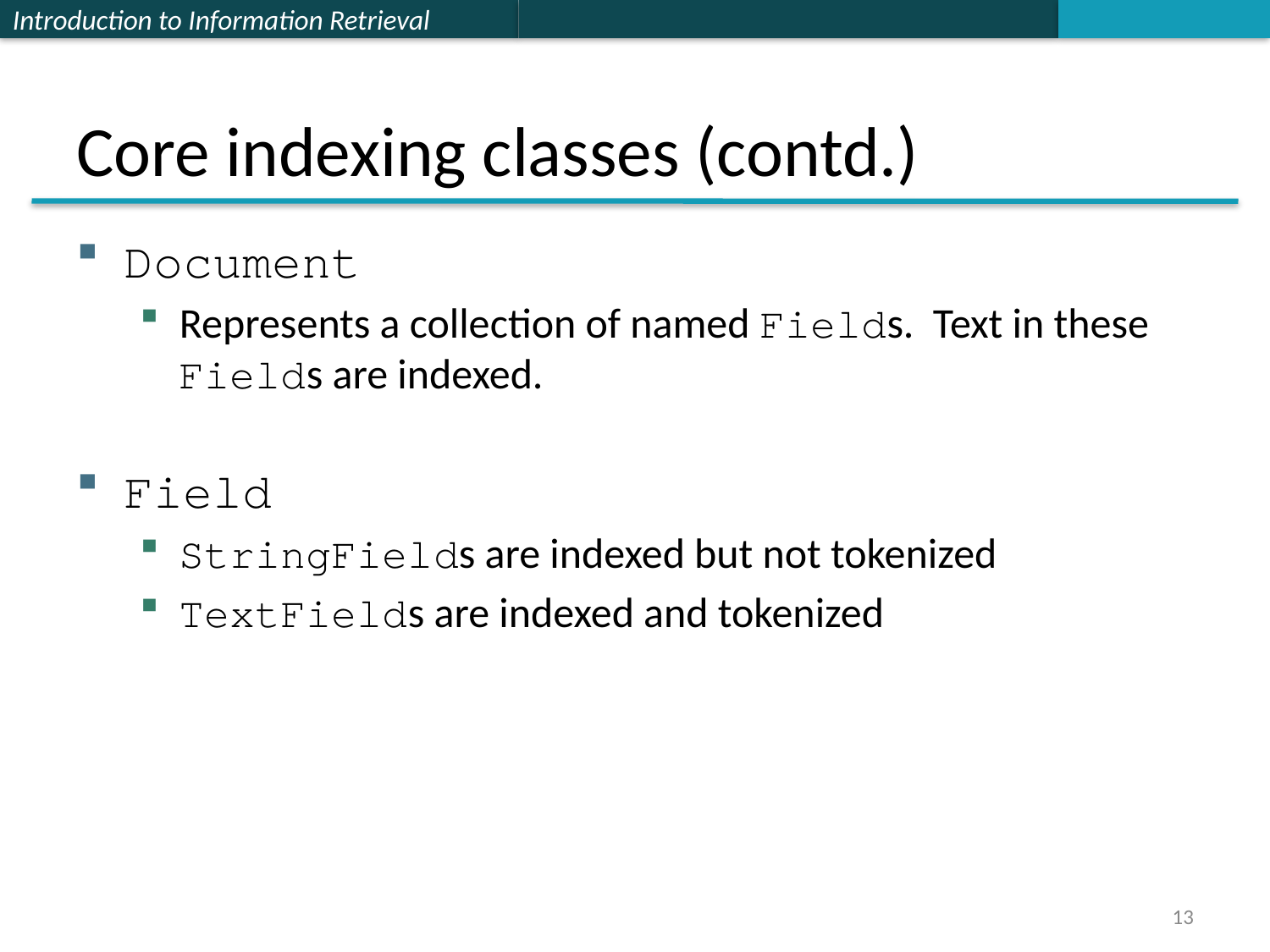

# Core indexing classes (contd.)
Document
Represents a collection of named Fields.  Text in these Fields are indexed.
Field
StringFields are indexed but not tokenized
TextFields are indexed and tokenized
13